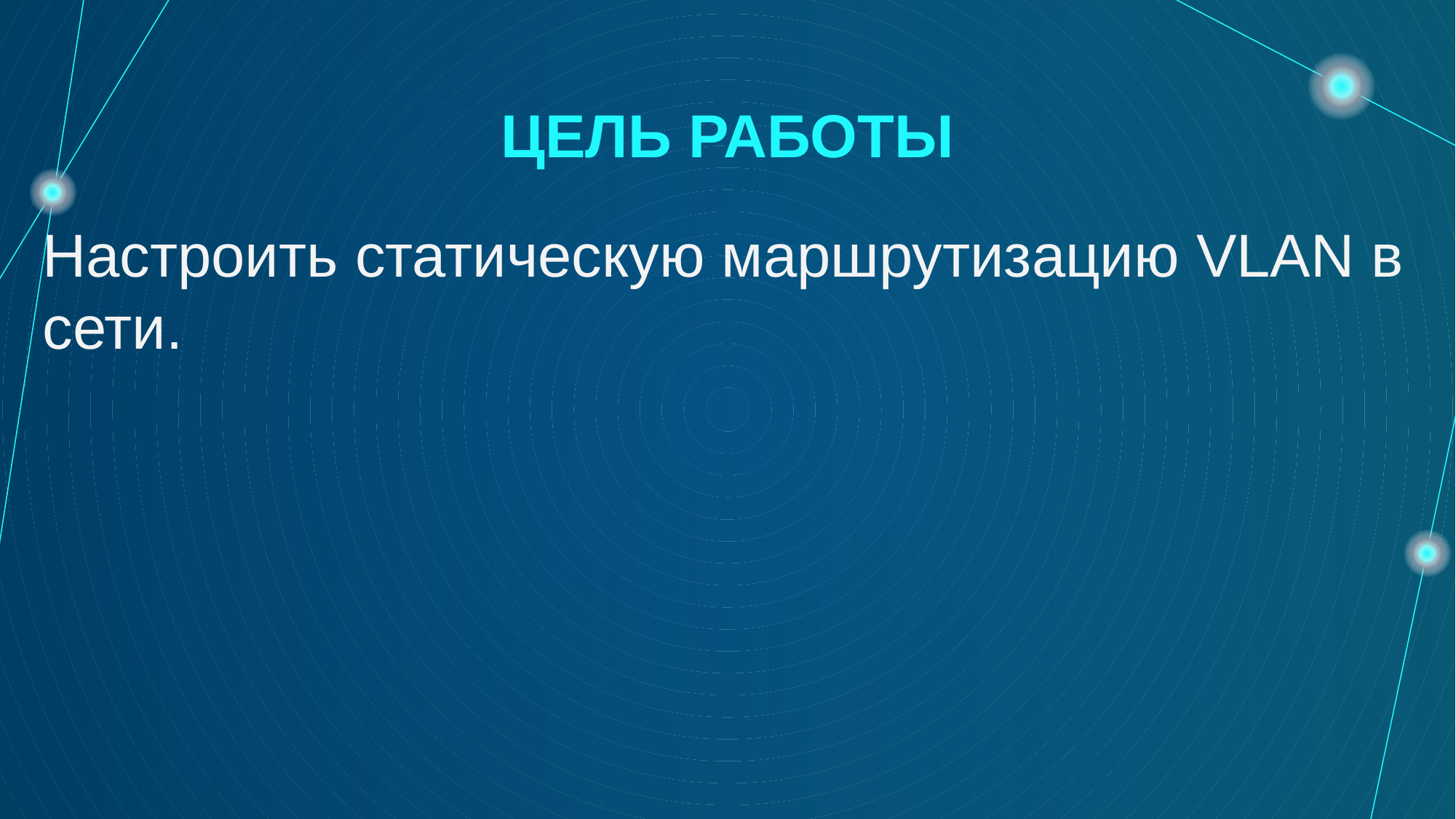

# ЦЕЛЬ РАБОТЫ
Настроить статическую маршрутизацию VLAN в сети.